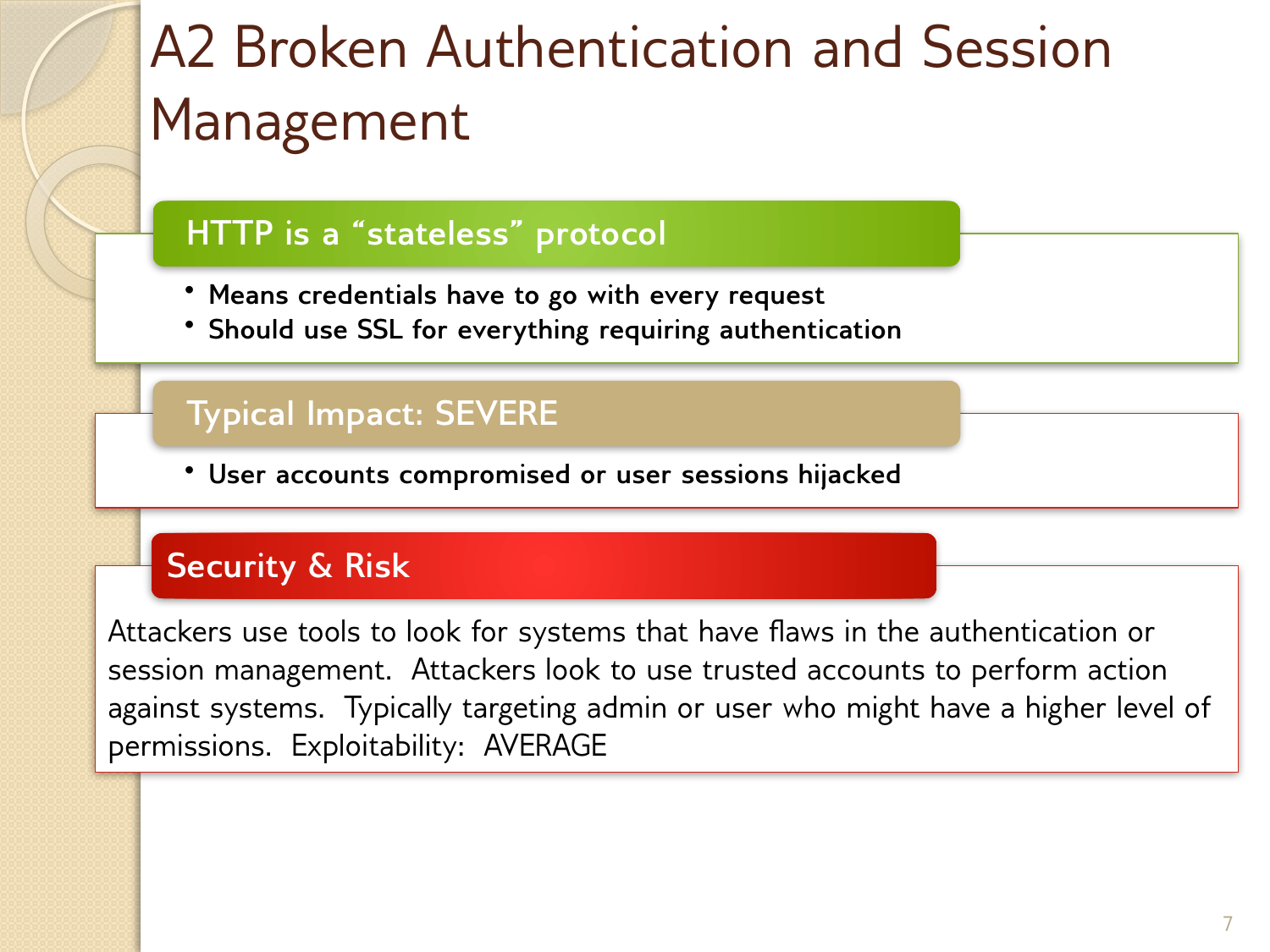

# A2 Broken Authentication and Session Management

HTTP is a “stateless” protocol

Means credentials have to go with every request
Should use SSL for everything requiring authentication

Typical Impact: SEVERE

User accounts compromised or user sessions hijacked
Security & Risk

Attackers use tools to look for systems that have flaws in the authentication or session management.  Attackers look to use trusted accounts to perform action against systems.  Typically targeting admin or user who might have a higher level of permissions.  Exploitability:  AVERAGE

7